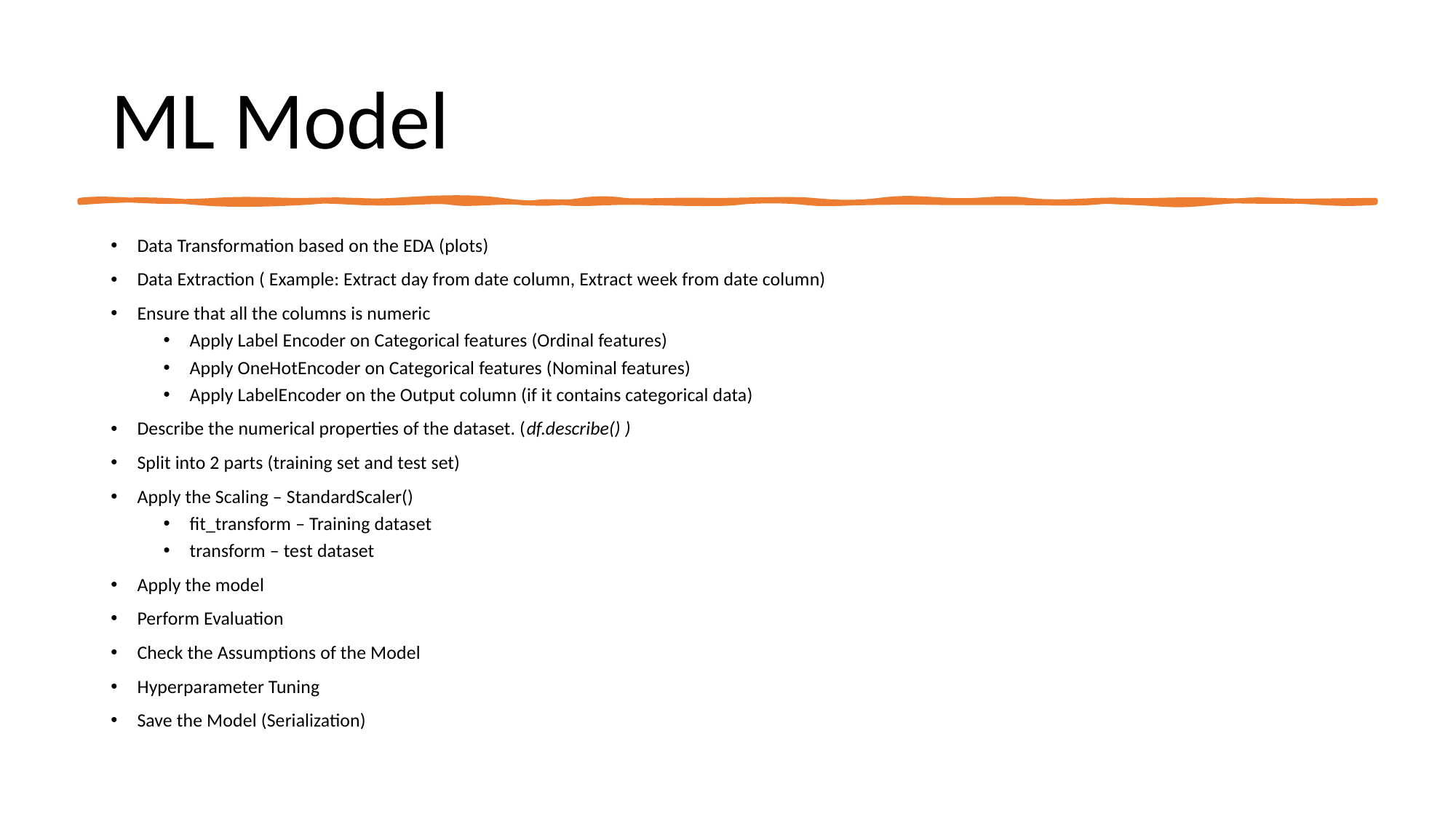

# ML Model

Data Transformation based on the EDA (plots)
Data Extraction ( Example: Extract day from date column, Extract week from date column)
Ensure that all the columns is numeric
Apply Label Encoder on Categorical features (Ordinal features)
Apply OneHotEncoder on Categorical features (Nominal features)
Apply LabelEncoder on the Output column (if it contains categorical data)
Describe the numerical properties of the dataset. (df.describe() )
Split into 2 parts (training set and test set)
Apply the Scaling – StandardScaler()
fit_transform – Training dataset
transform – test dataset
Apply the model
Perform Evaluation
Check the Assumptions of the Model
Hyperparameter Tuning
Save the Model (Serialization)